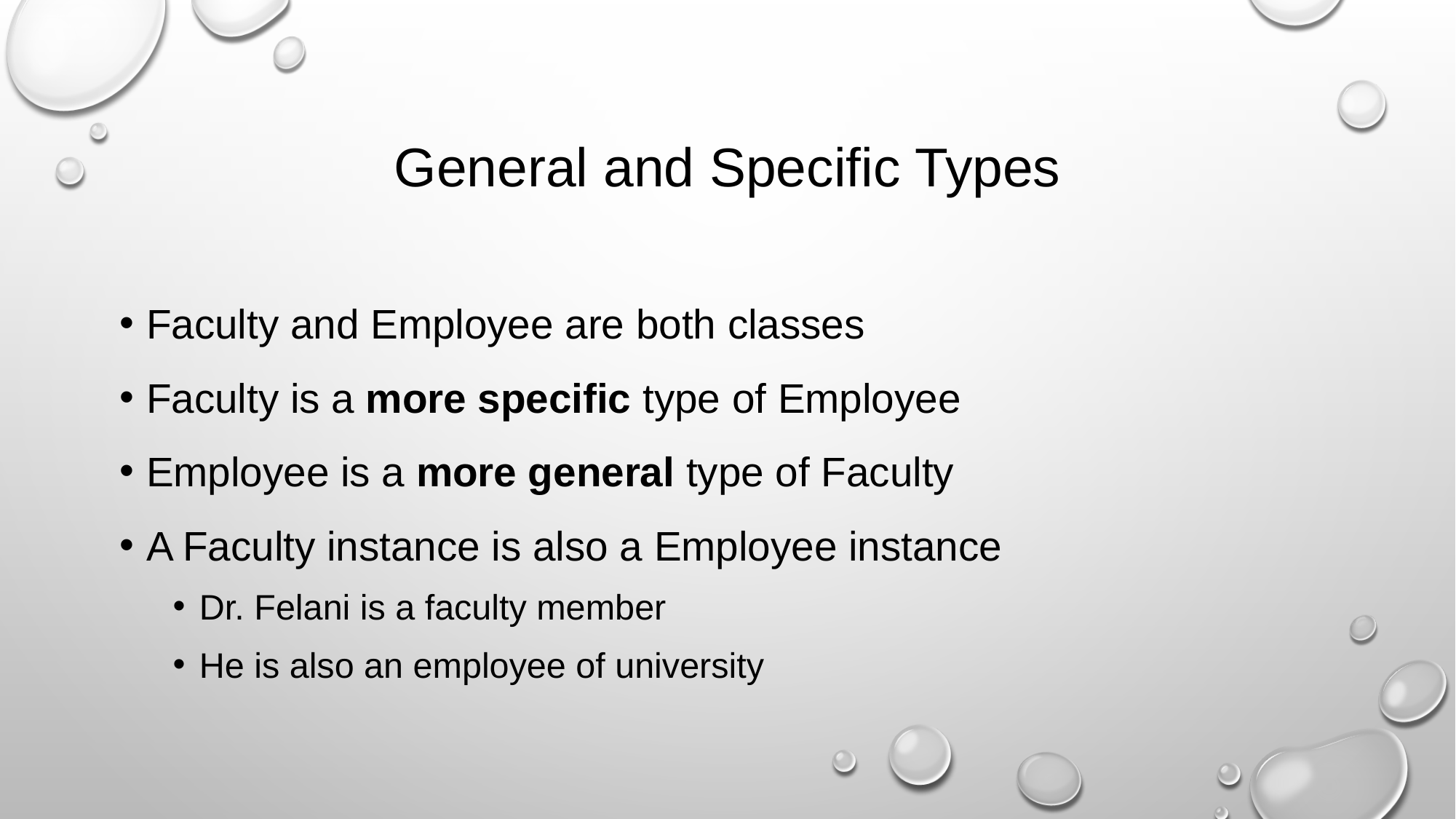

# General and Specific Types
Faculty and Employee are both classes
Faculty is a more specific type of Employee
Employee is a more general type of Faculty
A Faculty instance is also a Employee instance
Dr. Felani is a faculty member
He is also an employee of university